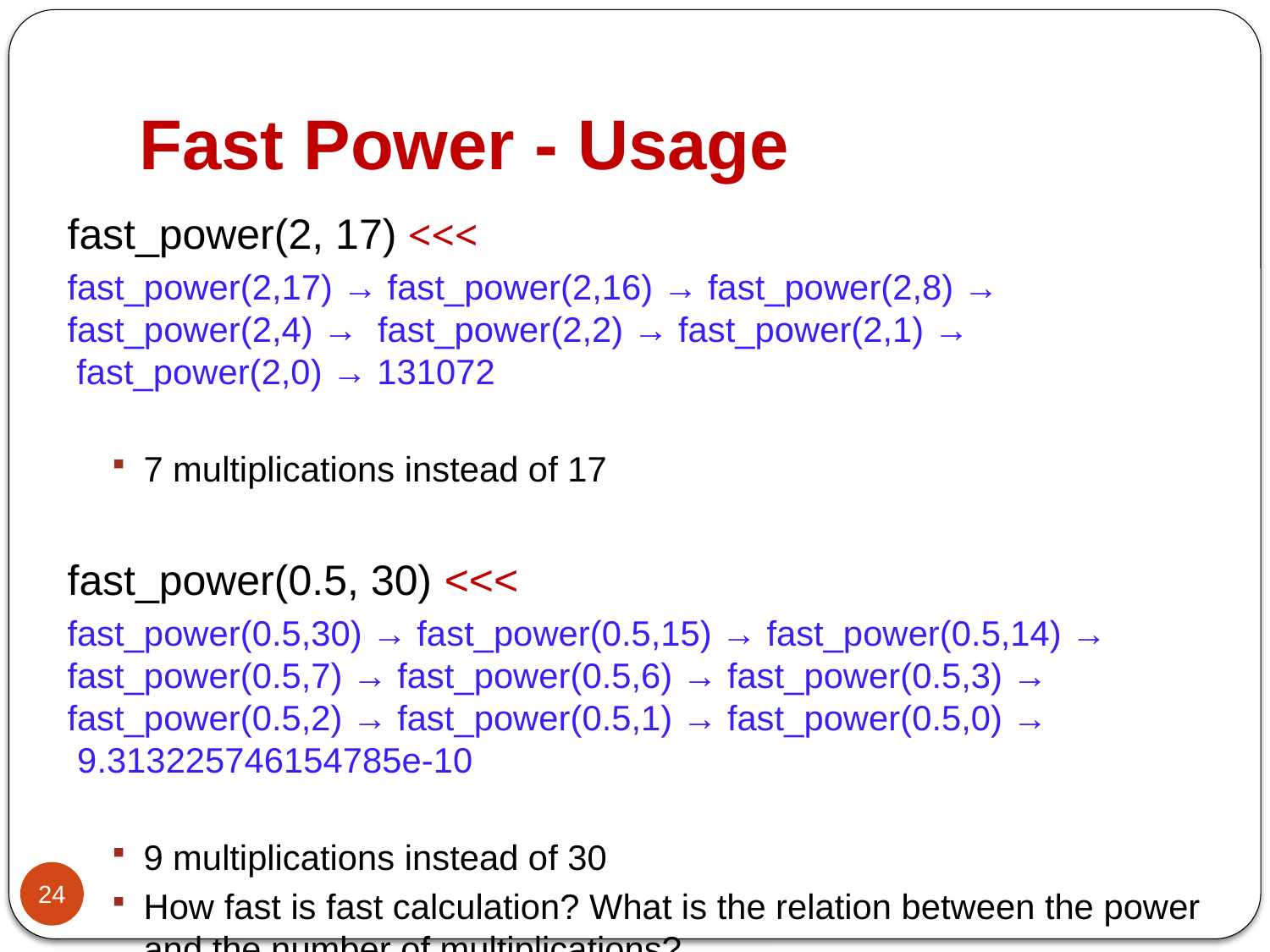

# Fast Power - Usage
>>> fast_power(2, 17)
fast_power(2,17) → fast_power(2,16) → fast_power(2,8) → fast_power(2,4) →  fast_power(2,2) → fast_power(2,1) → fast_power(2,0) → 131072

7 multiplications instead of 17

>>> fast_power(0.5, 30)
fast_power(0.5,30) → fast_power(0.5,15) → fast_power(0.5,14) →  fast_power(0.5,7) → fast_power(0.5,6) → fast_power(0.5,3) → fast_power(0.5,2) → fast_power(0.5,1) → fast_power(0.5,0) → 9.313225746154785e-10

9 multiplications instead of 30
How fast is fast calculation? What is the relation between the power and the number of multiplications?
24